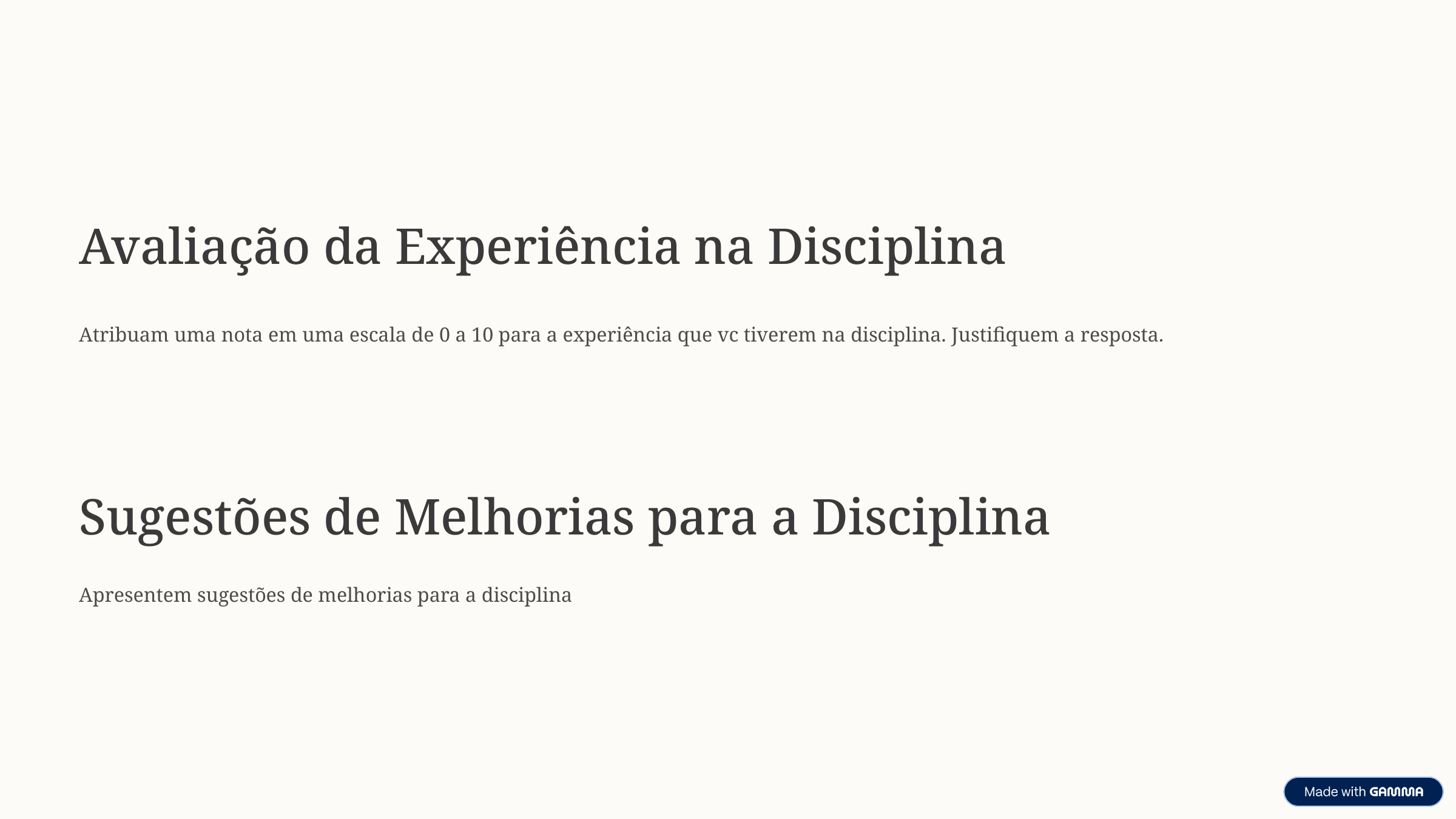

Avaliação da Experiência na Disciplina
Atribuam uma nota em uma escala de 0 a 10 para a experiência que vc tiverem na disciplina. Justifiquem a resposta.

Sugestões de Melhorias para a Disciplina
Apresentem sugestões de melhorias para a disciplina